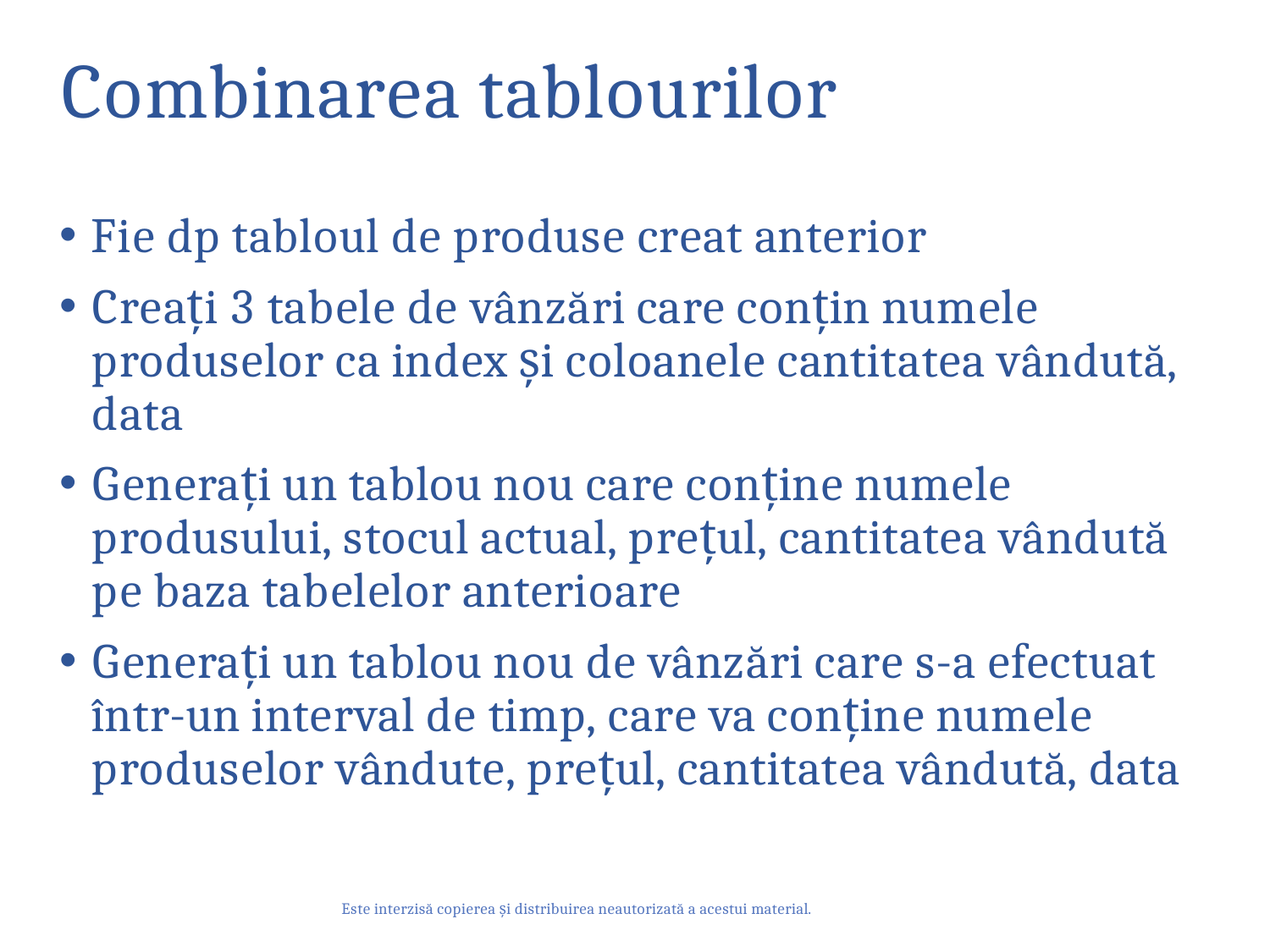

# Combinarea tablourilor
Fie dp tabloul de produse creat anterior
Creați 3 tabele de vânzări care conțin numele produselor ca index și coloanele cantitatea vândută, data
Generați un tablou nou care conține numele produsului, stocul actual, prețul, cantitatea vândută pe baza tabelelor anterioare
Generați un tablou nou de vânzări care s-a efectuat într-un interval de timp, care va conține numele produselor vândute, prețul, cantitatea vândută, data